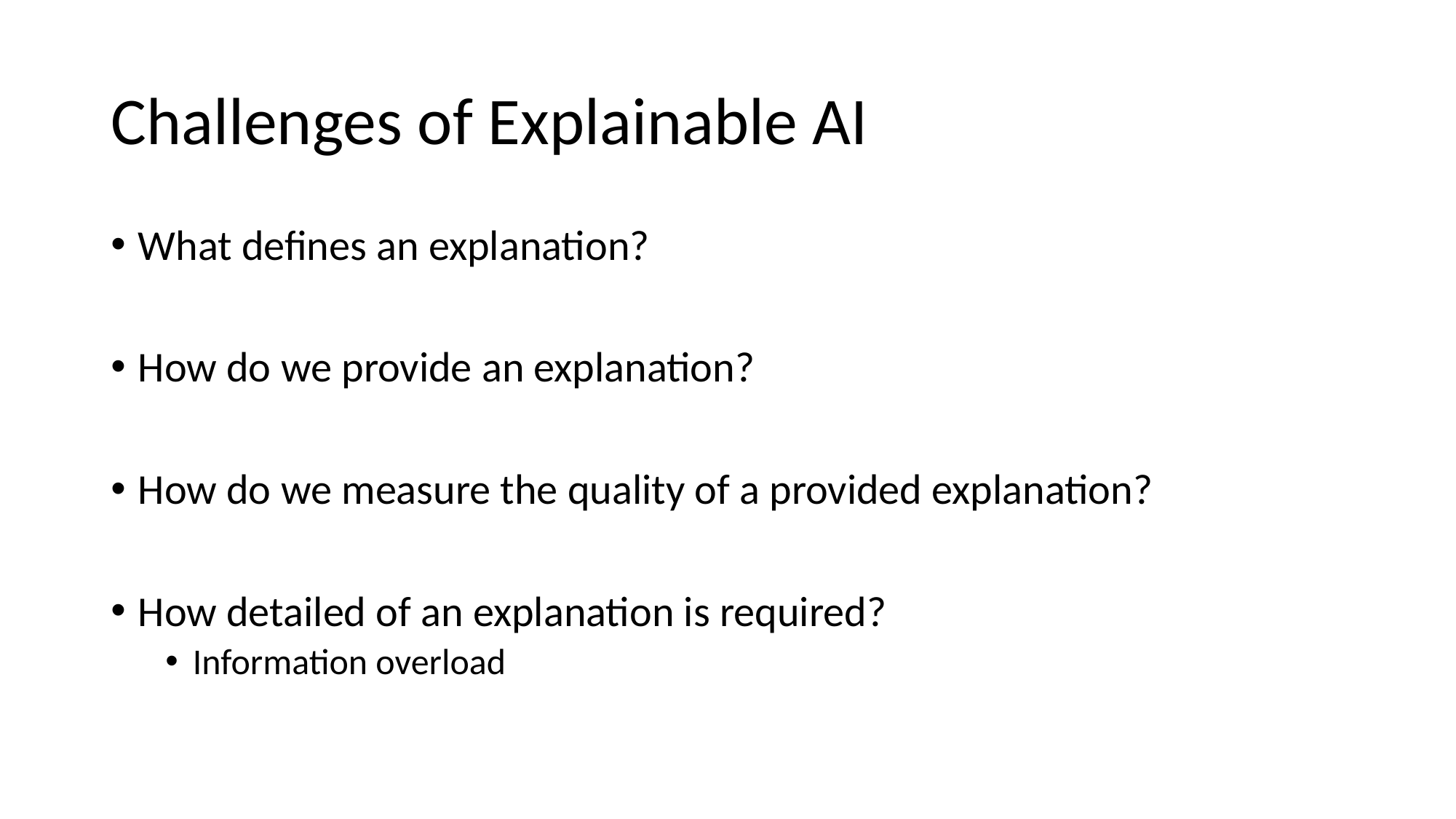

# Challenges of Explainable AI
What defines an explanation?

How do we provide an explanation?

How do we measure the quality of a provided explanation?

How detailed of an explanation is required?
Information overload